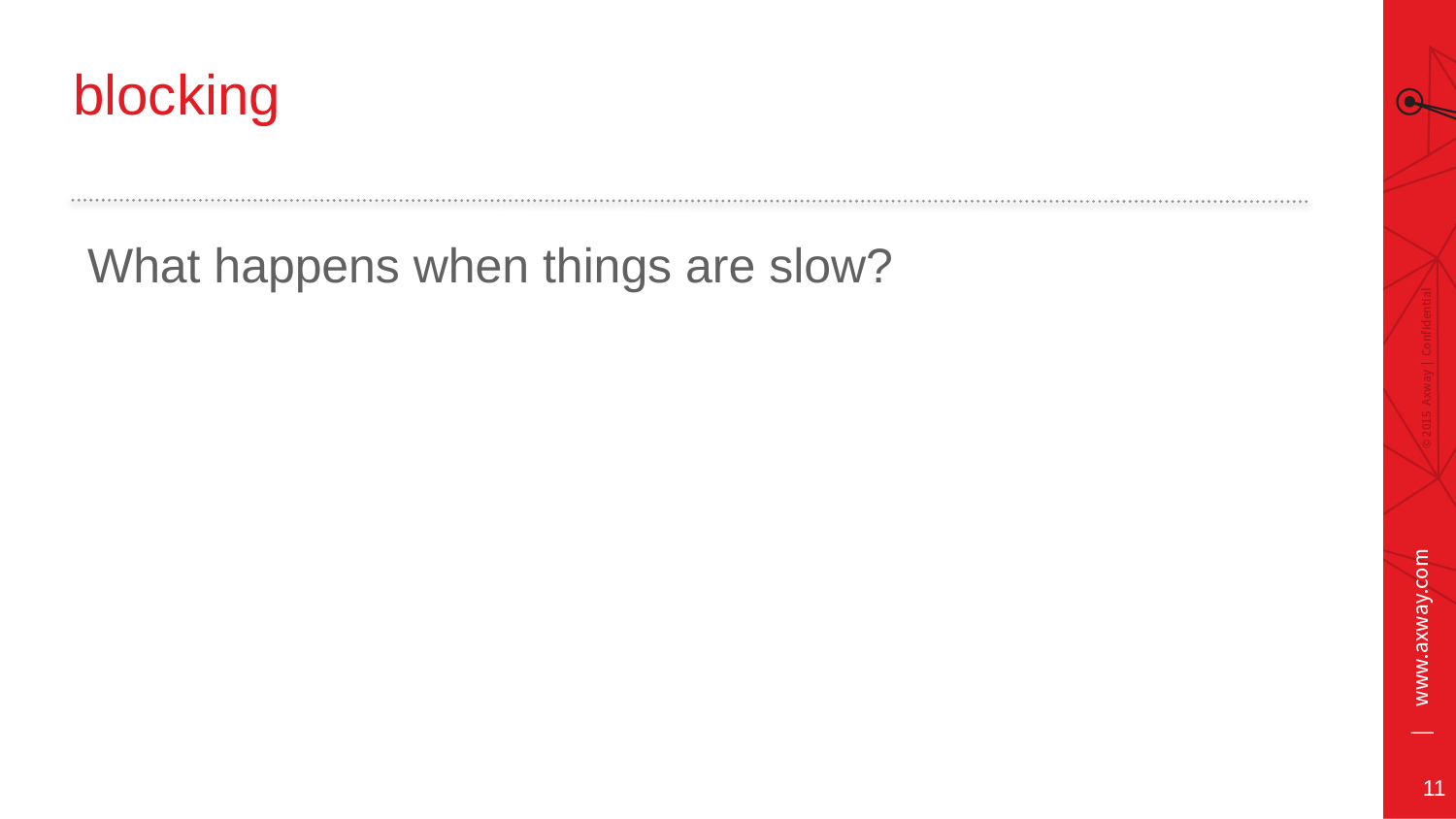

# blocking

What happens when things are slow?
11